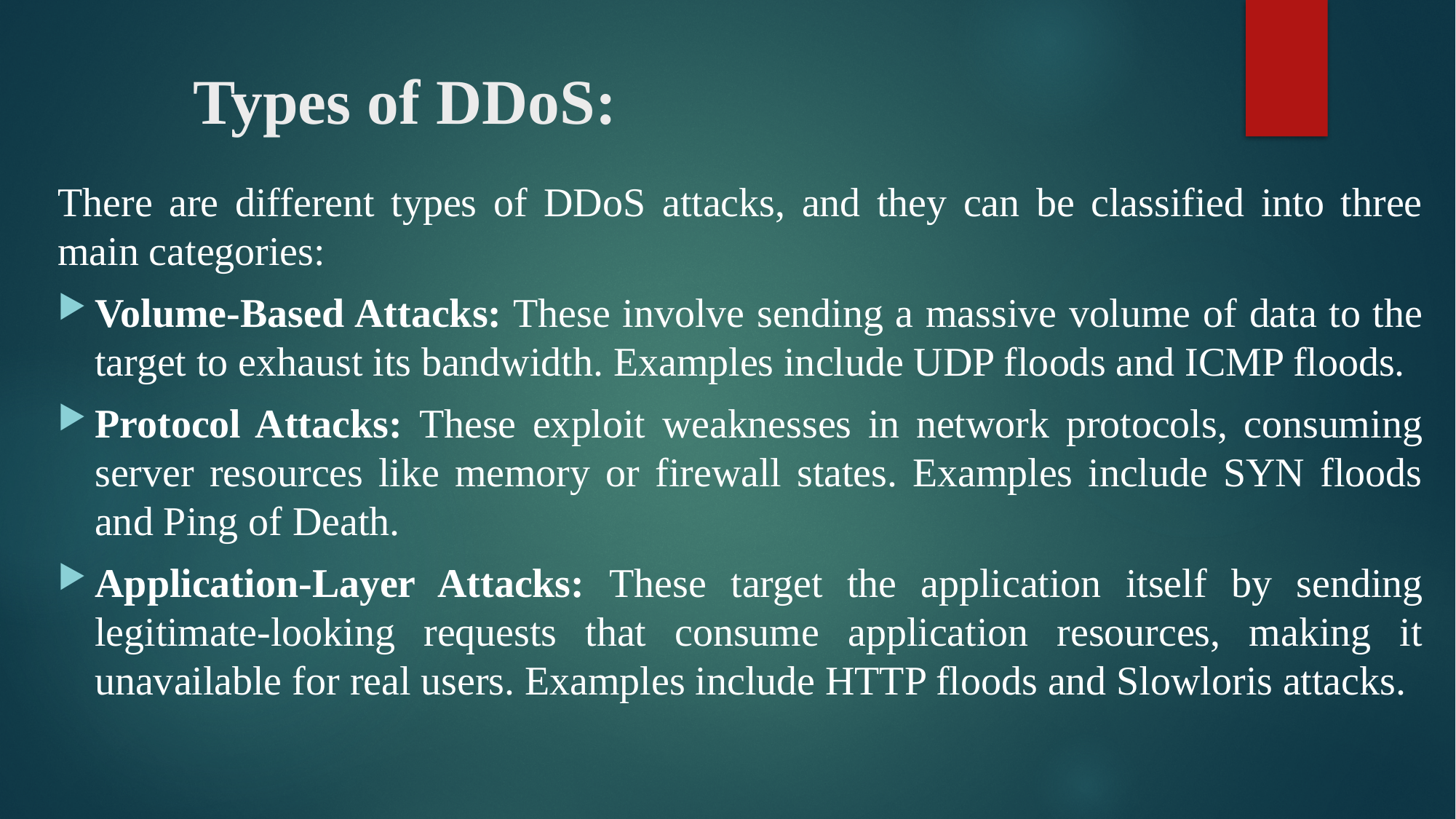

# Types of DDoS:
There are different types of DDoS attacks, and they can be classified into three main categories:
Volume-Based Attacks: These involve sending a massive volume of data to the target to exhaust its bandwidth. Examples include UDP floods and ICMP floods.
Protocol Attacks: These exploit weaknesses in network protocols, consuming server resources like memory or firewall states. Examples include SYN floods and Ping of Death.
Application-Layer Attacks: These target the application itself by sending legitimate-looking requests that consume application resources, making it unavailable for real users. Examples include HTTP floods and Slowloris attacks.